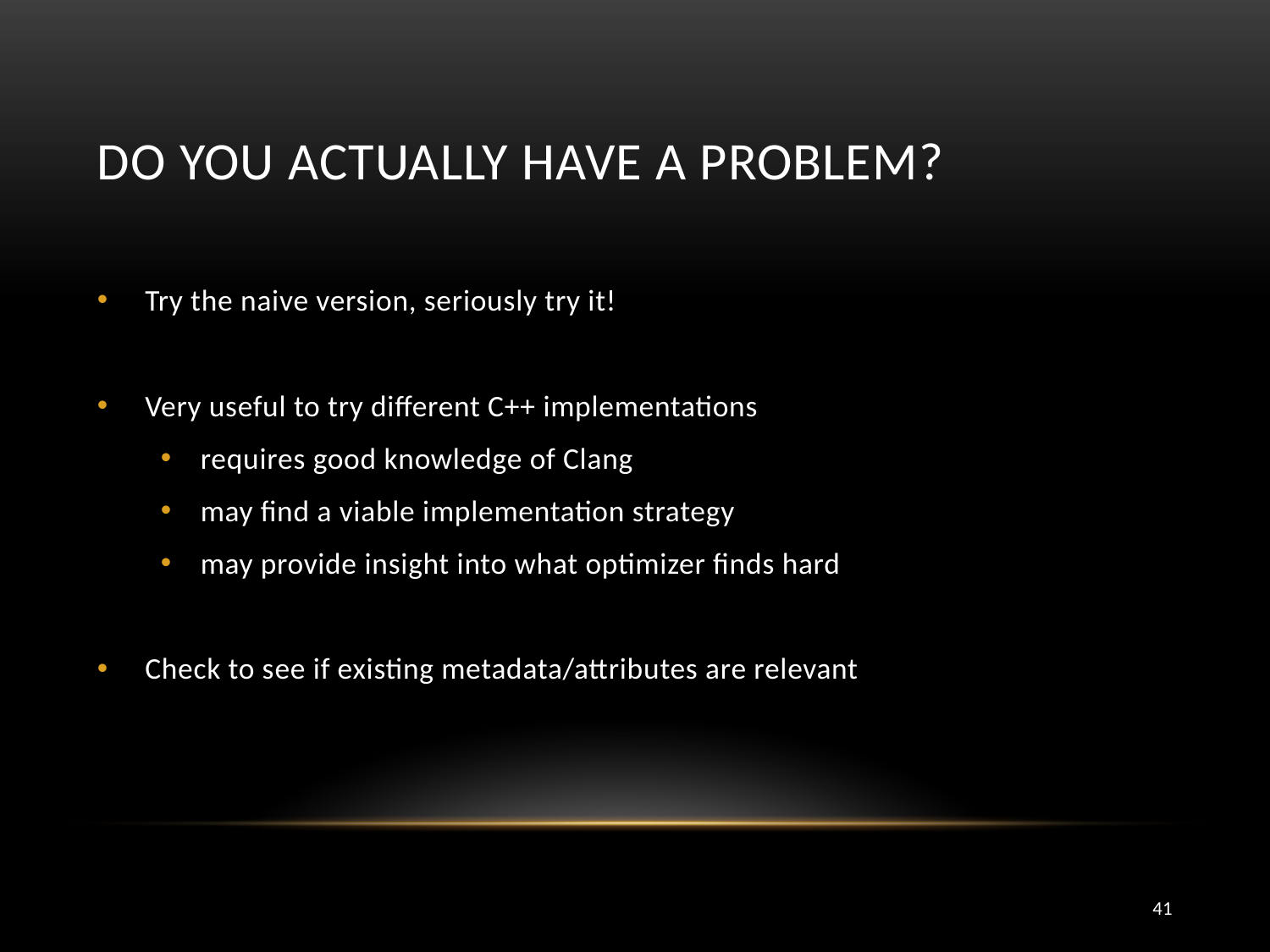

# Do you actually have a problem?

Try the naive version, seriously try it!

Very useful to try different C++ implementations
requires good knowledge of Clang
may find a viable implementation strategy
may provide insight into what optimizer finds hard

Check to see if existing metadata/attributes are relevant
41